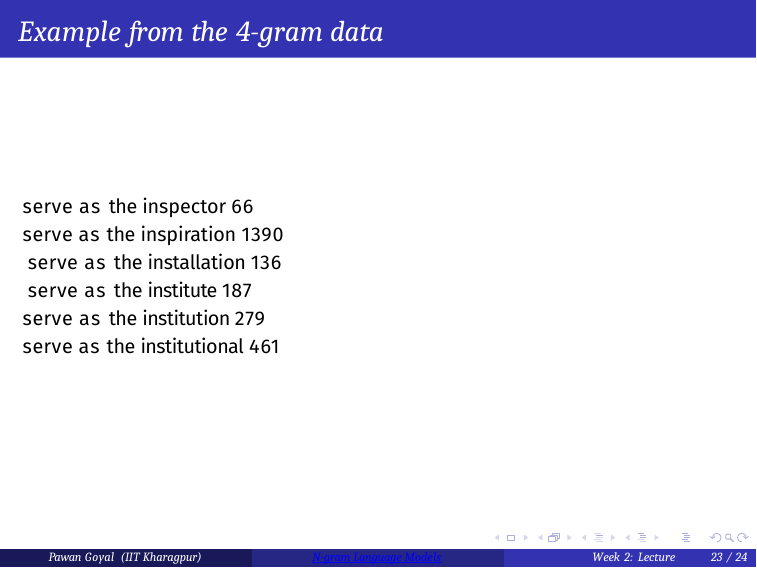

# Example from the 4-gram data
serve as the inspector 66  serve as the inspiration 1390  serve as the installation 136  serve as the institute 187  serve as the institution 279  serve as the institutional 461
Pawan Goyal (IIT Kharagpur)
N-gram Language Models
Week 2: Lecture 4
23 / 24